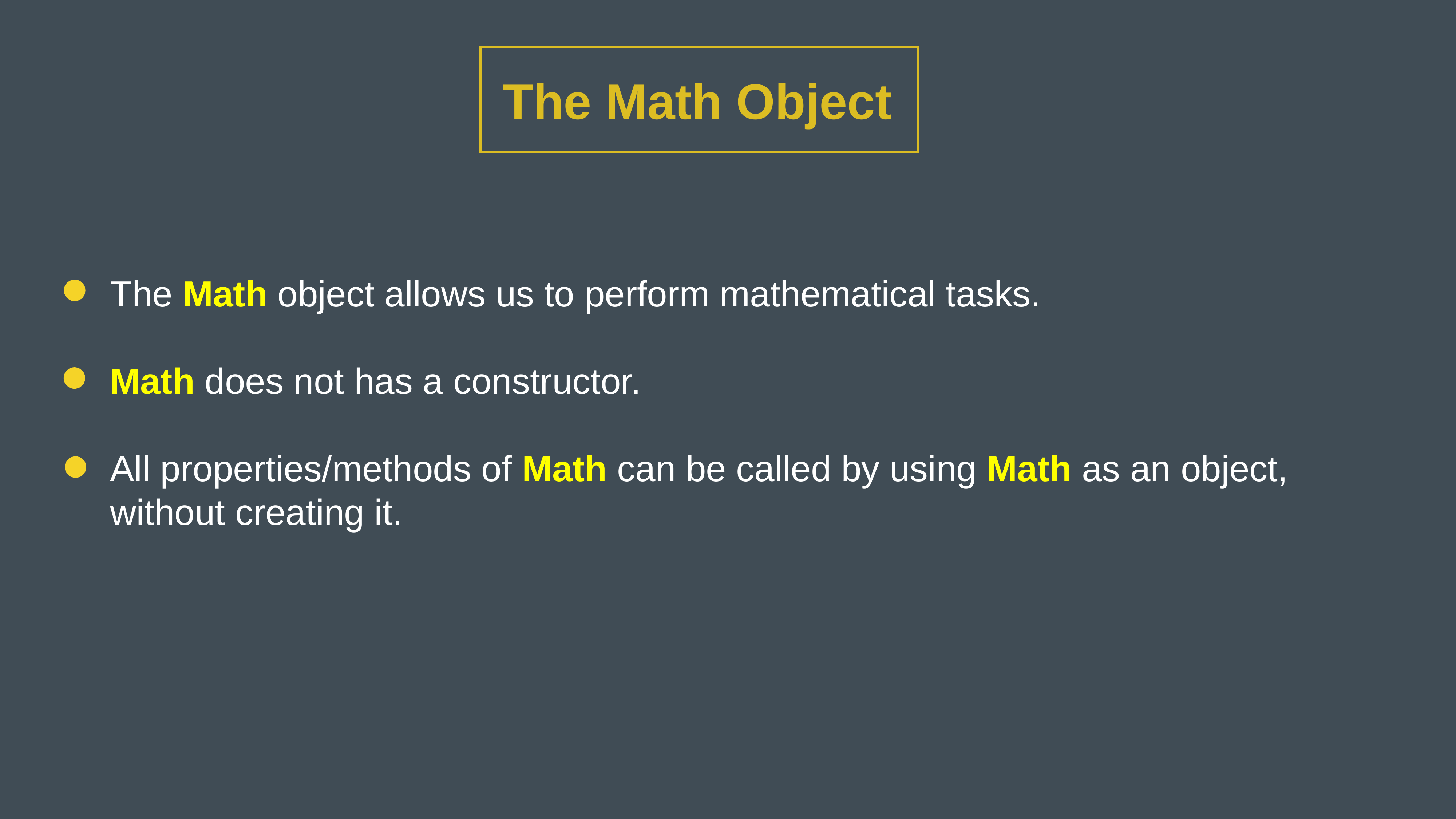

The Math Object
The Math object allows us to perform mathematical tasks.

Math does not has a constructor.

All properties/methods of Math can be called by using Math as an object, without creating it.